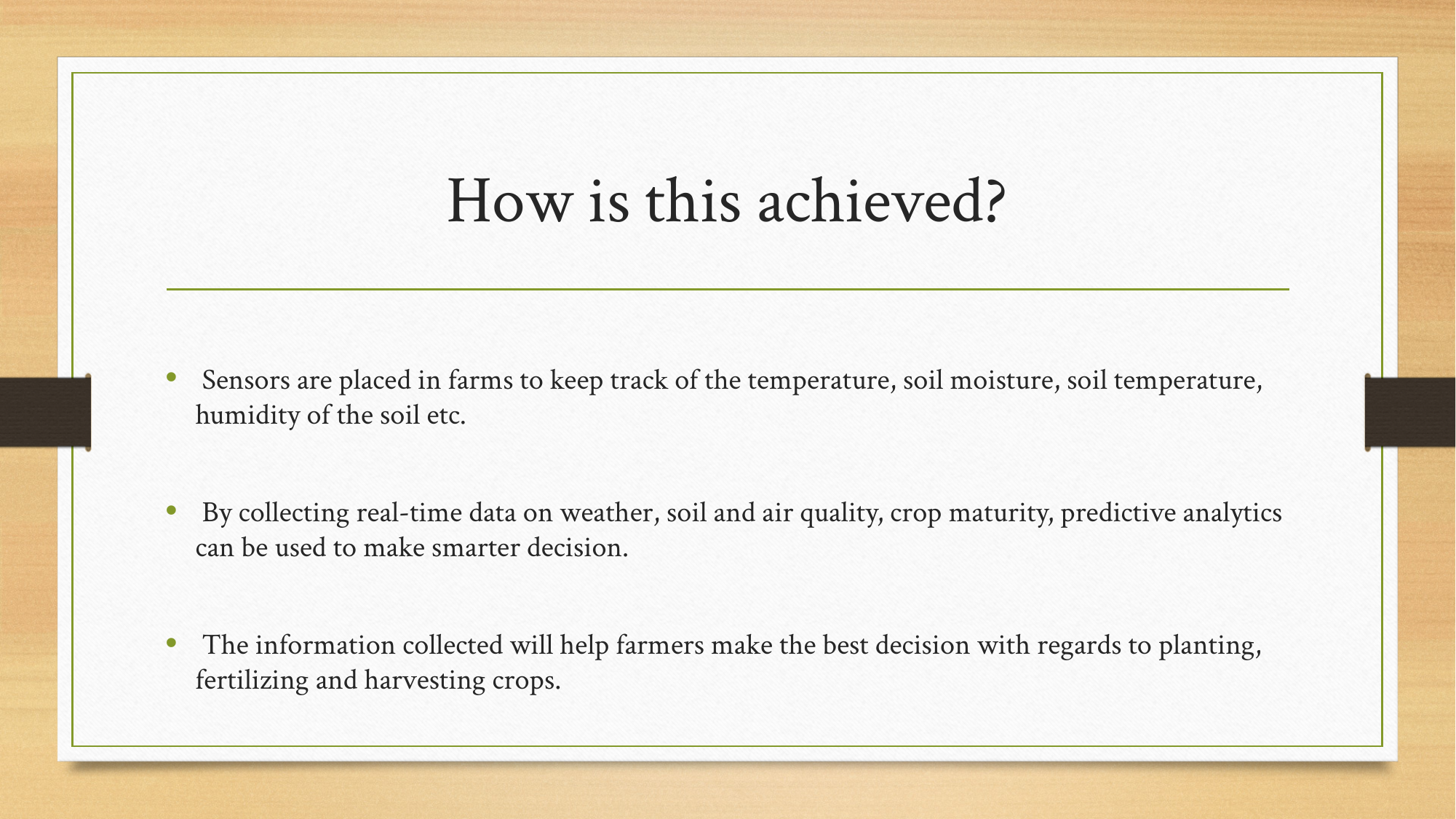

# How is this achieved?

 Sensors are placed in farms to keep track of the temperature, soil moisture, soil temperature, humidity of the soil etc.

 By collecting real-time data on weather, soil and air quality, crop maturity, predictive analytics can be used to make smarter decision.

 The information collected will help farmers make the best decision with regards to planting, fertilizing and harvesting crops.